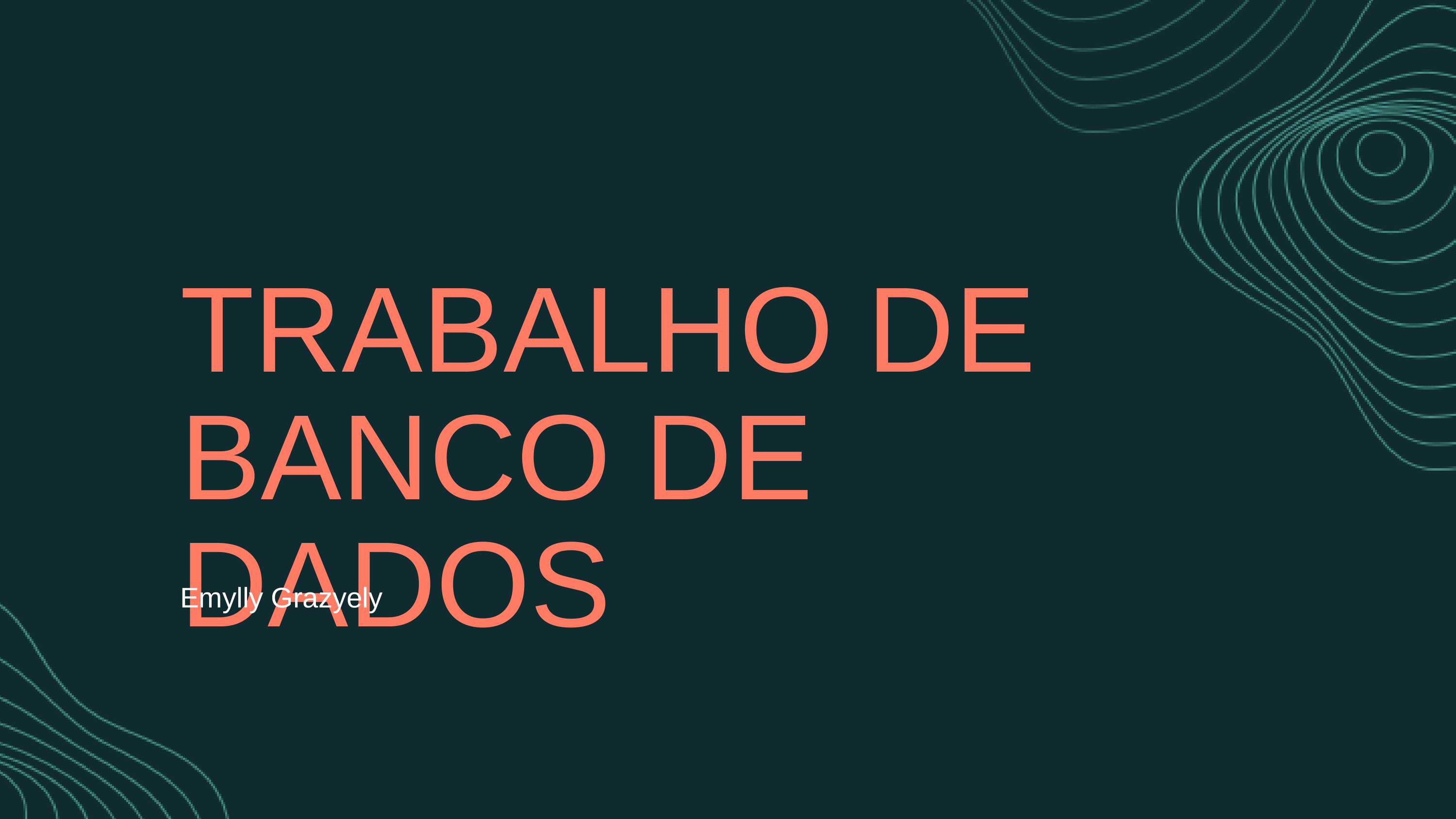

TRABALHO DE BANCO DE DADOS
Emylly Grazyely